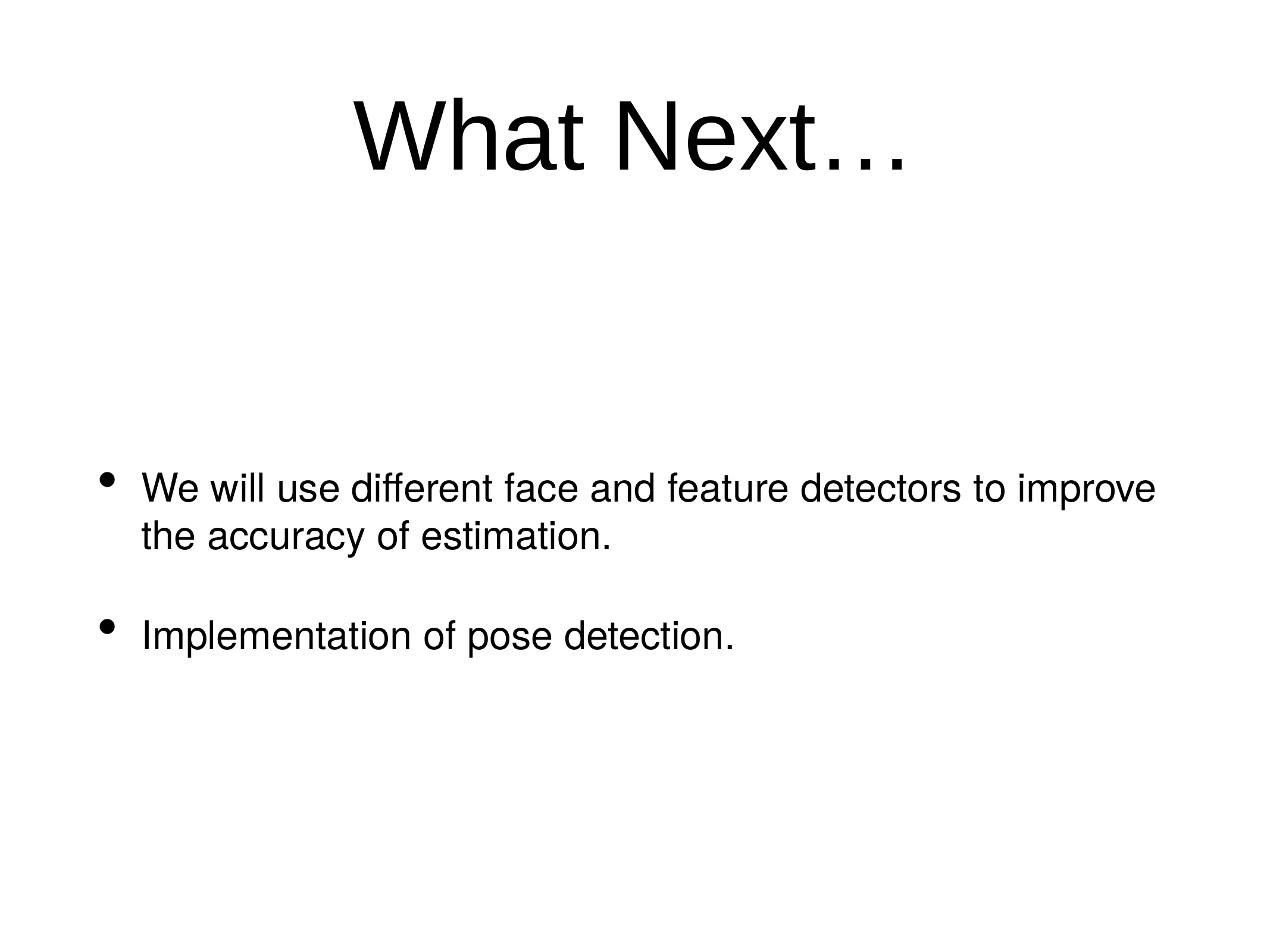

# What Next…
We will use different face and feature detectors to improve the accuracy of estimation.
Implementation of pose detection.